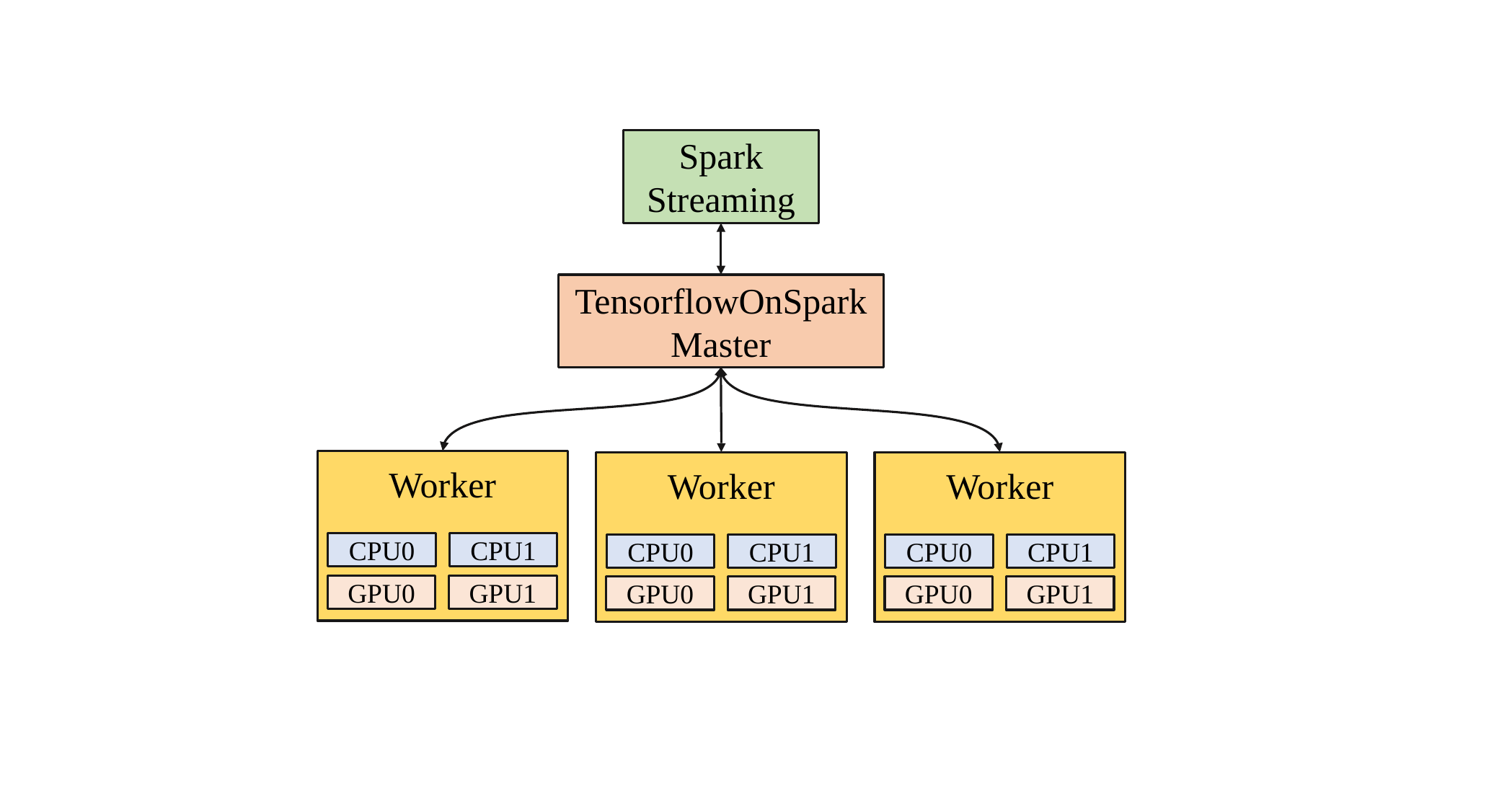

Spark Streaming
TensorflowOnSpark
Master
Worker
Worker
Worker
CPU0
CPU1
CPU0
CPU1
CPU0
CPU1
GPU0
GPU1
GPU0
GPU1
GPU0
GPU1